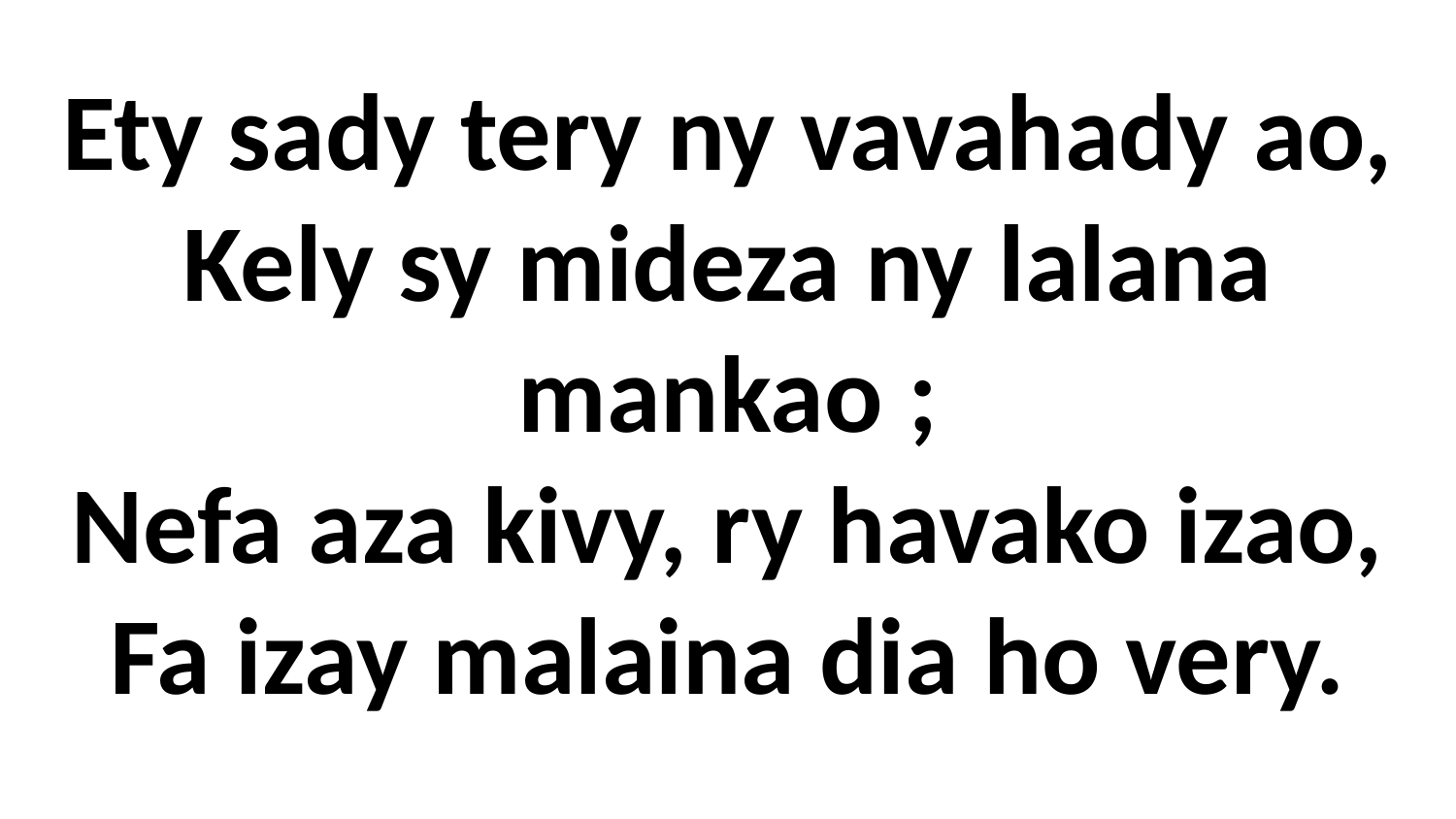

Ety sady tery ny vavahady ao,
Kely sy mideza ny lalana mankao ;
Nefa aza kivy, ry havako izao,
Fa izay malaina dia ho very.